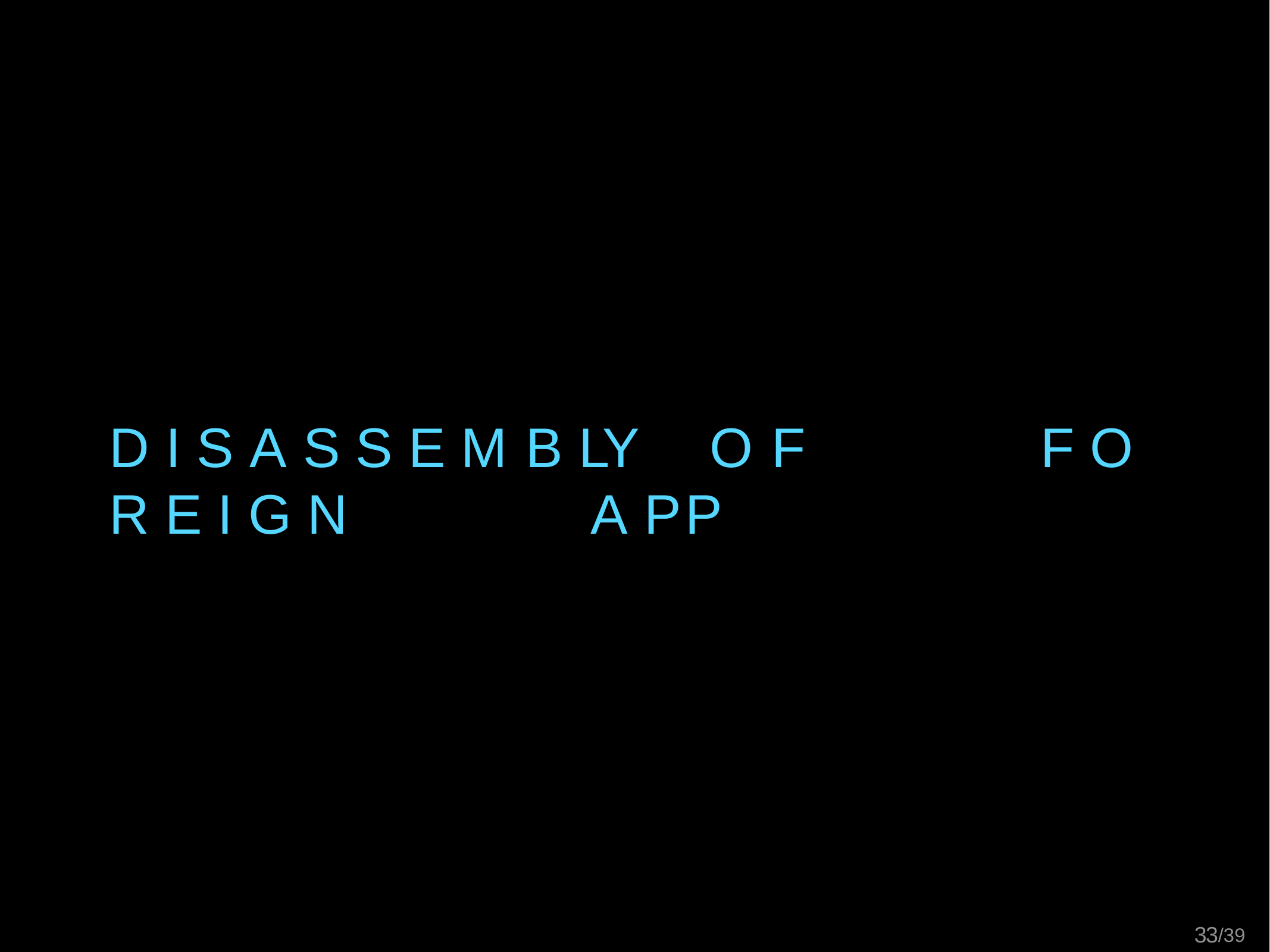

# D I S A S S E M B LY	O F	F O R E I G N	A P P
33/39